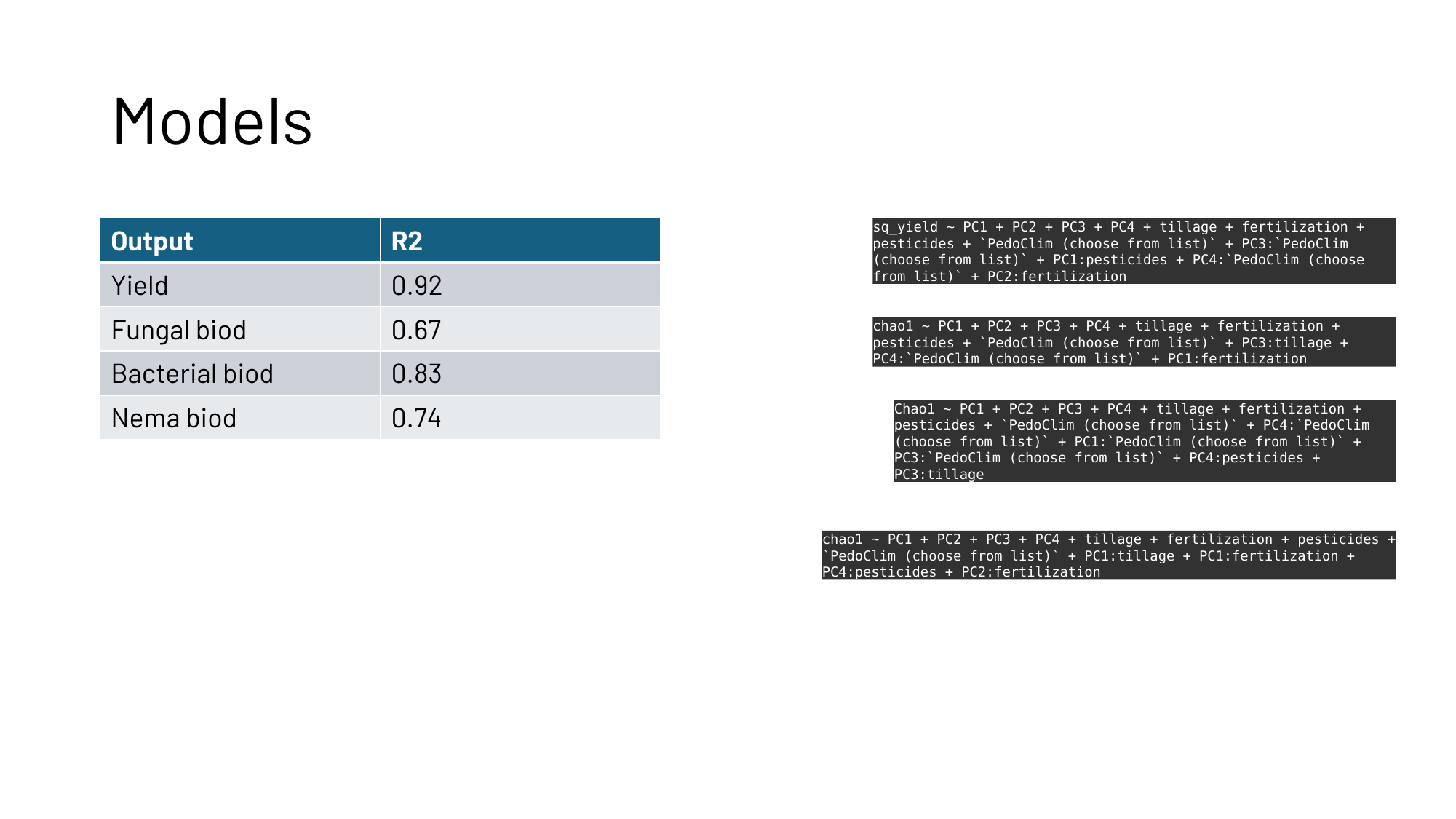

# Models
| Output | R2 |
| --- | --- |
| Yield | 0.92 |
| Fungal biod | 0.67 |
| Bacterial biod | 0.83 |
| Nema biod | 0.74 |
sq_yield ~ PC1 + PC2 + PC3 + PC4 + tillage + fertilization + pesticides + `PedoClim (choose from list)` + PC3:`PedoClim (choose from list)` + PC1:pesticides + PC4:`PedoClim (choose from list)` + PC2:fertilization
chao1 ~ PC1 + PC2 + PC3 + PC4 + tillage + fertilization + pesticides + `PedoClim (choose from list)` + PC3:tillage + PC4:`PedoClim (choose from list)` + PC1:fertilization
Chao1 ~ PC1 + PC2 + PC3 + PC4 + tillage + fertilization + pesticides + `PedoClim (choose from list)` + PC4:`PedoClim (choose from list)` + PC1:`PedoClim (choose from list)` + PC3:`PedoClim (choose from list)` + PC4:pesticides + PC3:tillage
chao1 ~ PC1 + PC2 + PC3 + PC4 + tillage + fertilization + pesticides + `PedoClim (choose from list)` + PC1:tillage + PC1:fertilization + PC4:pesticides + PC2:fertilization